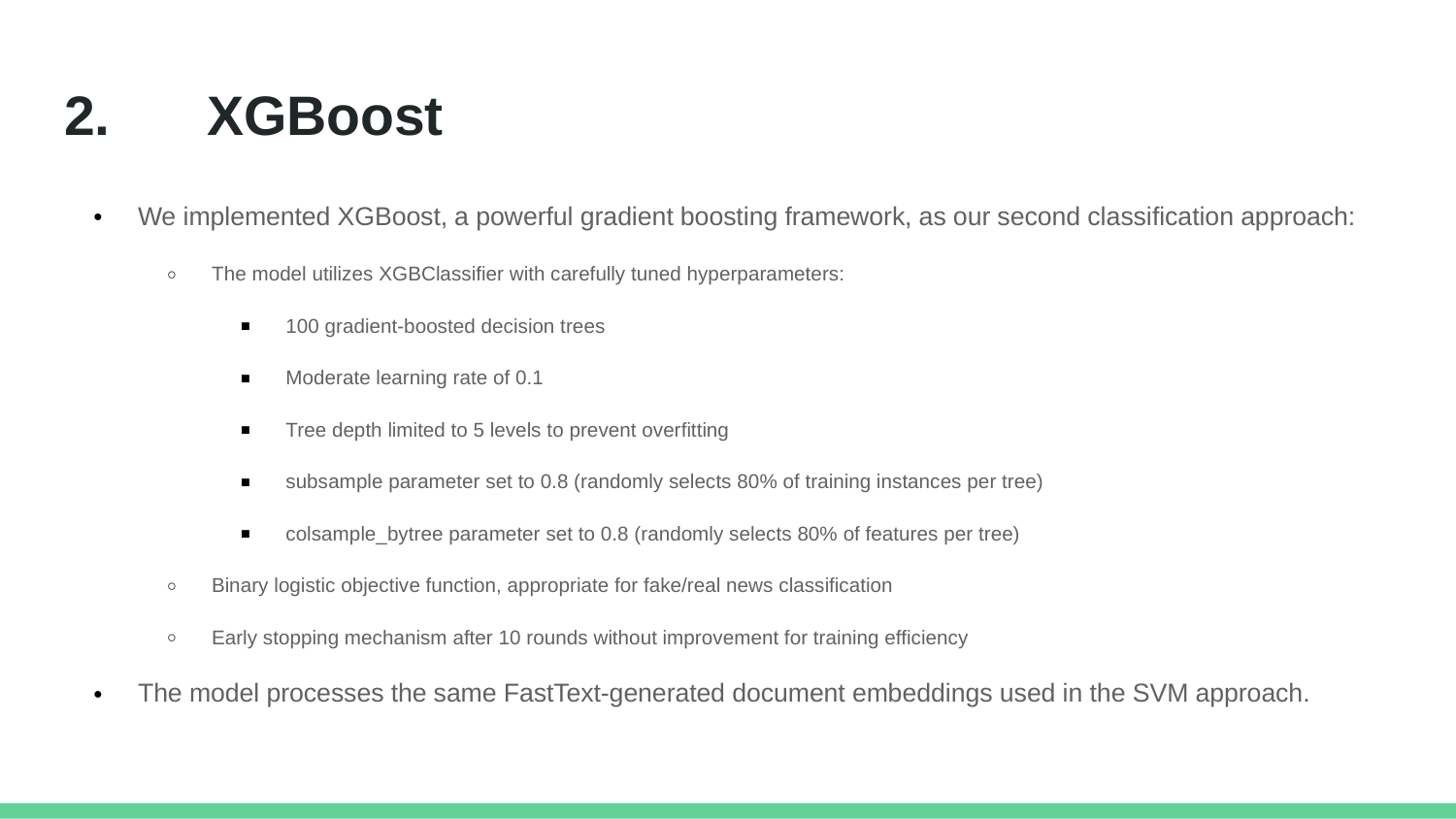

# 2. 	XGBoost
We implemented XGBoost, a powerful gradient boosting framework, as our second classification approach:
The model utilizes XGBClassifier with carefully tuned hyperparameters:
100 gradient-boosted decision trees
Moderate learning rate of 0.1
Tree depth limited to 5 levels to prevent overfitting
subsample parameter set to 0.8 (randomly selects 80% of training instances per tree)
colsample_bytree parameter set to 0.8 (randomly selects 80% of features per tree)
Binary logistic objective function, appropriate for fake/real news classification
Early stopping mechanism after 10 rounds without improvement for training efficiency
The model processes the same FastText-generated document embeddings used in the SVM approach.